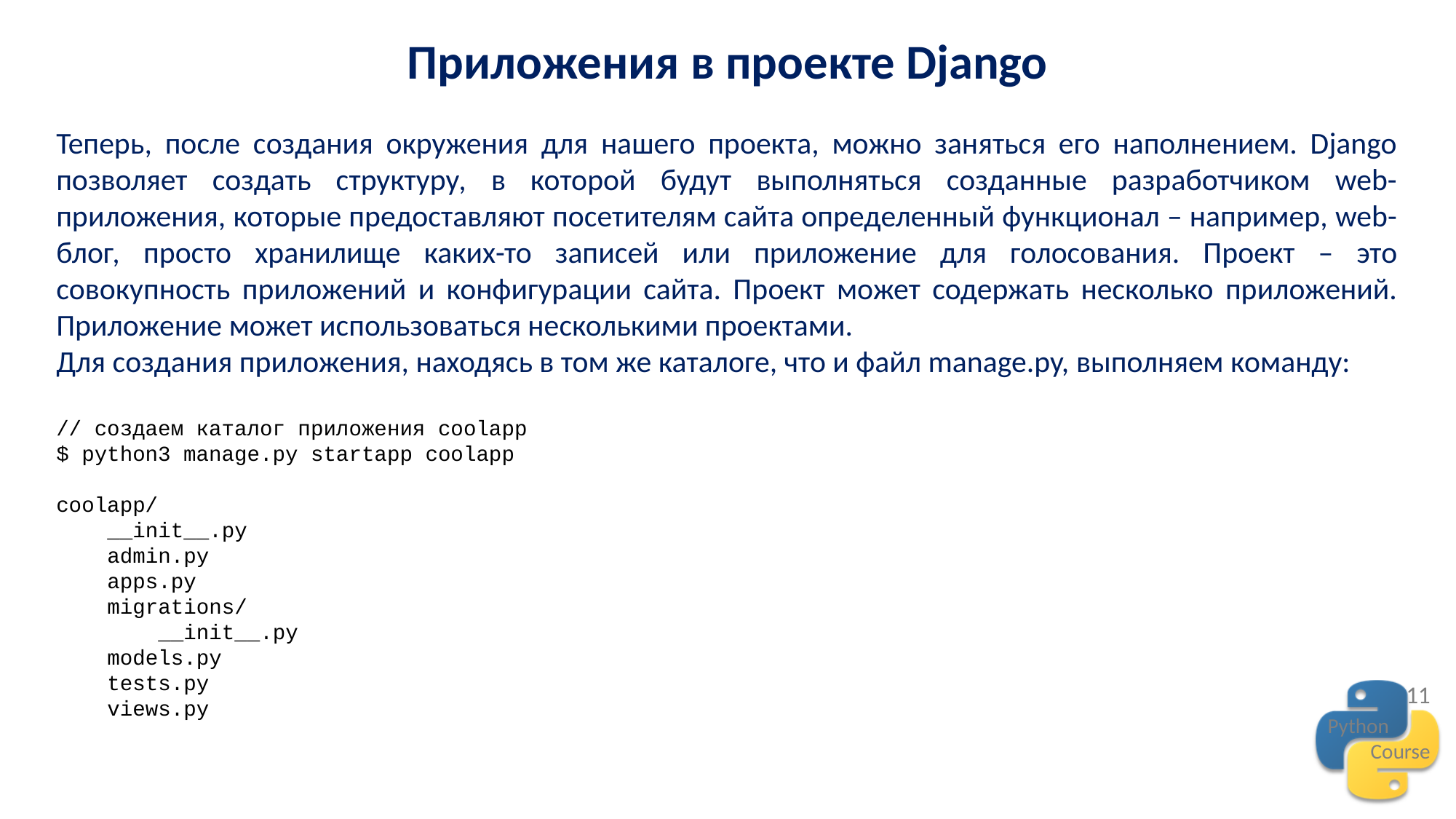

Приложения в проекте Django
Теперь, после создания окружения для нашего проекта, можно заняться его наполнением. Django позволяет создать структуру, в которой будут выполняться созданные разработчиком web-приложения, которые предоставляют посетителям сайта определенный функционал – например, web-блог, просто хранилище каких-то записей или приложение для голосования. Проект – это совокупность приложений и конфигурации сайта. Проект может содержать несколько приложений. Приложение может использоваться несколькими проектами.
Для создания приложения, находясь в том же каталоге, что и файл manage.py, выполняем команду:

// создаем каталог приложения coolapp
$ python3 manage.py startapp coolapp

coolapp/
    __init__.py
    admin.py
    apps.py
    migrations/
        __init__.py
    models.py
    tests.py
    views.py